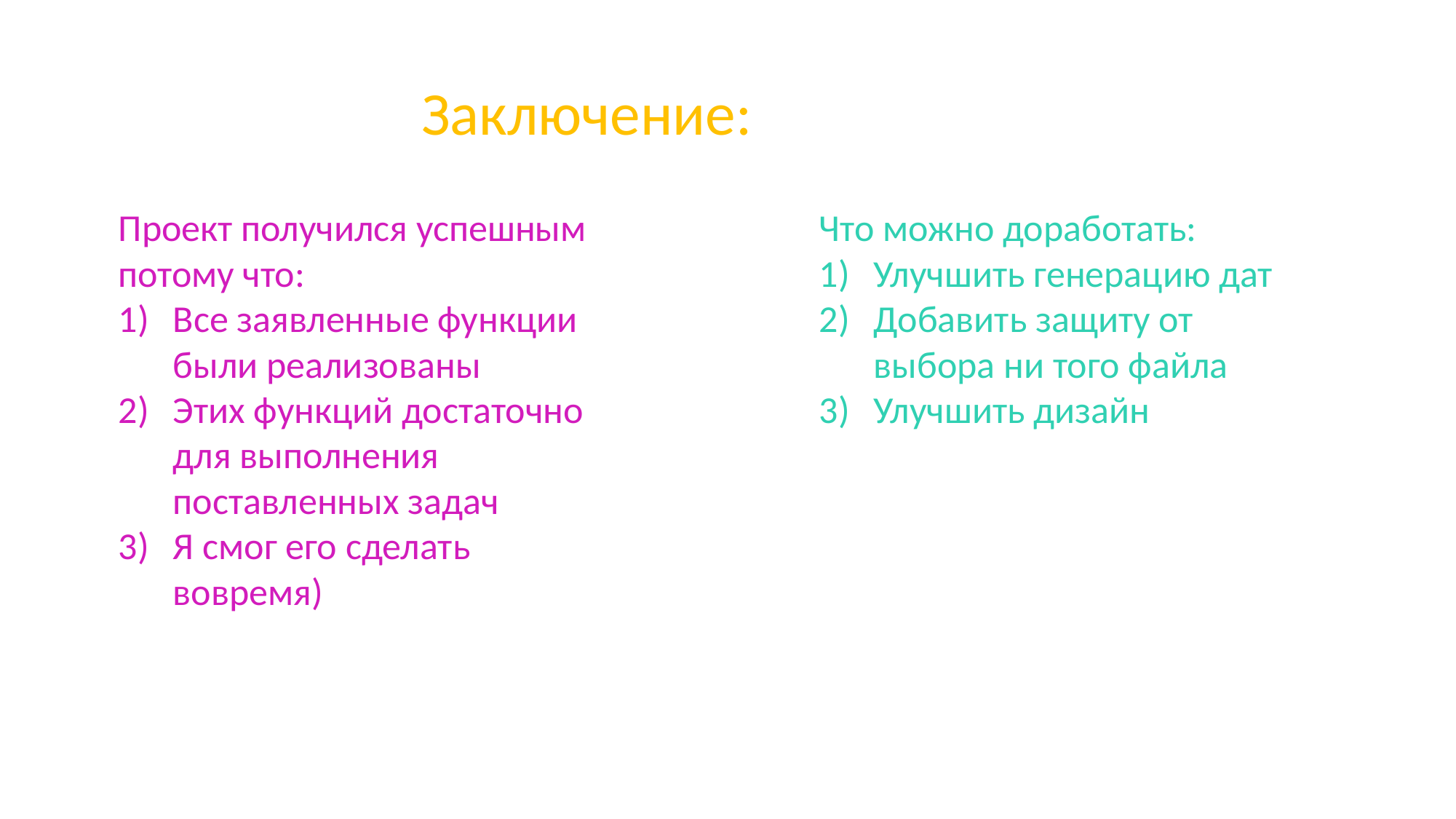

Заключение:
Проект получился успешным потому что:
Все заявленные функции были реализованы
Этих функций достаточно для выполнения поставленных задач
Я смог его сделать вовремя)
Что можно доработать:
Улучшить генерацию дат
Добавить защиту от выбора ни того файла
Улучшить дизайн